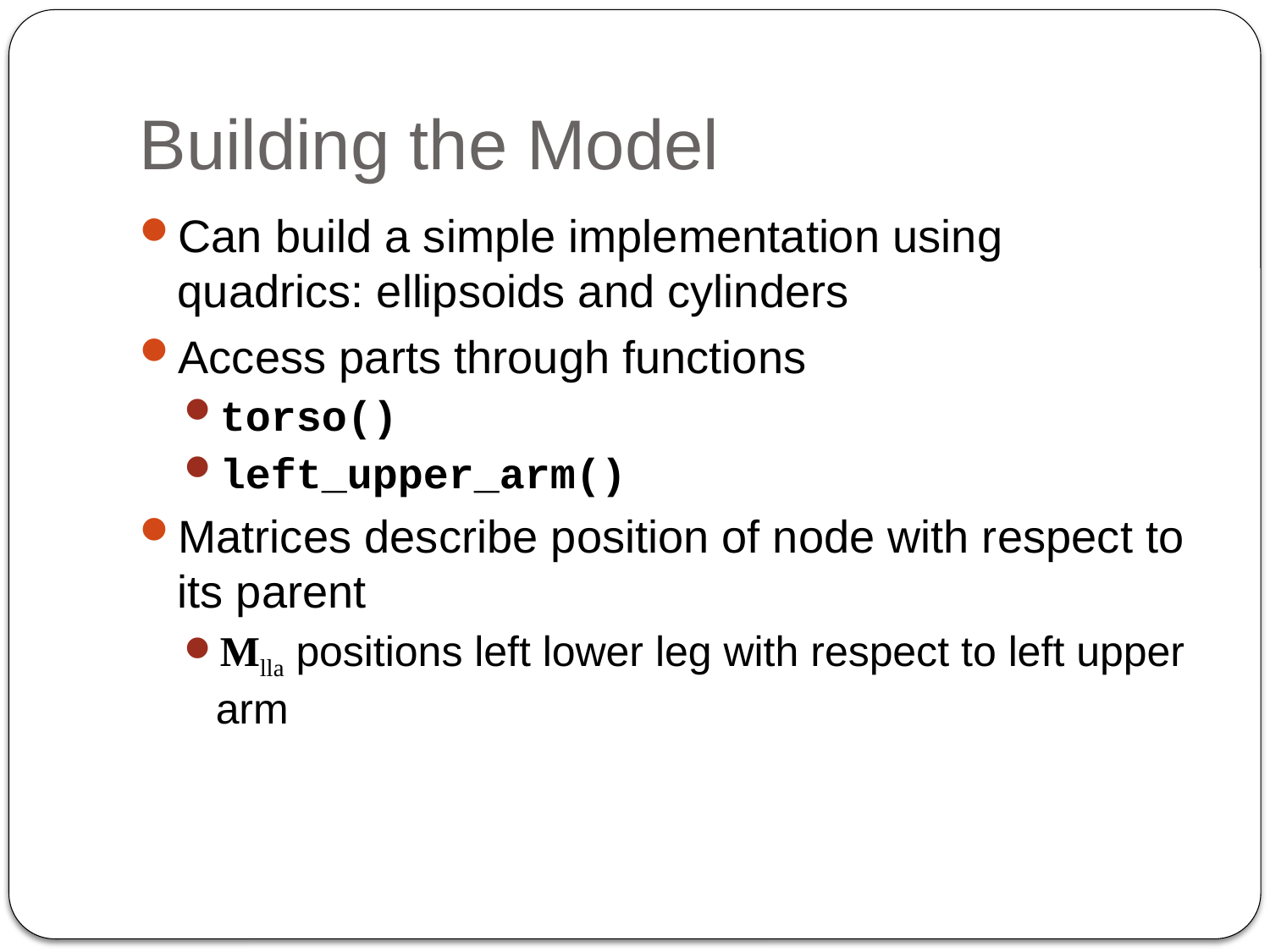

# Building the Model
Can build a simple implementation using quadrics: ellipsoids and cylinders
Access parts through functions
torso()
left_upper_arm()
Matrices describe position of node with respect to its parent
Mlla positions left lower leg with respect to left upper arm